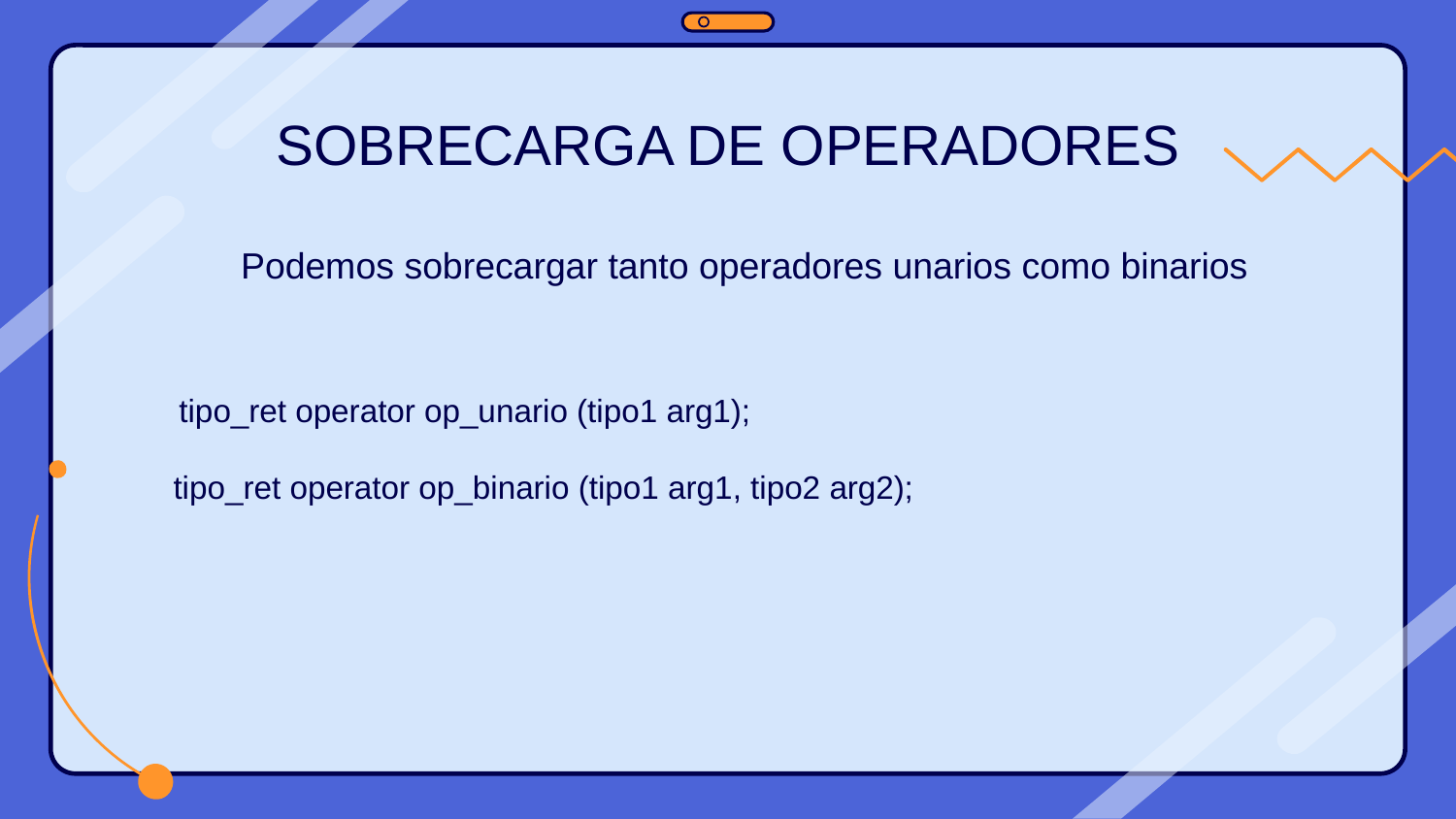

# SOBRECARGA DE OPERADORES

Podemos sobrecargar tanto operadores unarios como binarios
tipo_ret operator op_unario (tipo1 arg1);
tipo_ret operator op_binario (tipo1 arg1, tipo2 arg2);